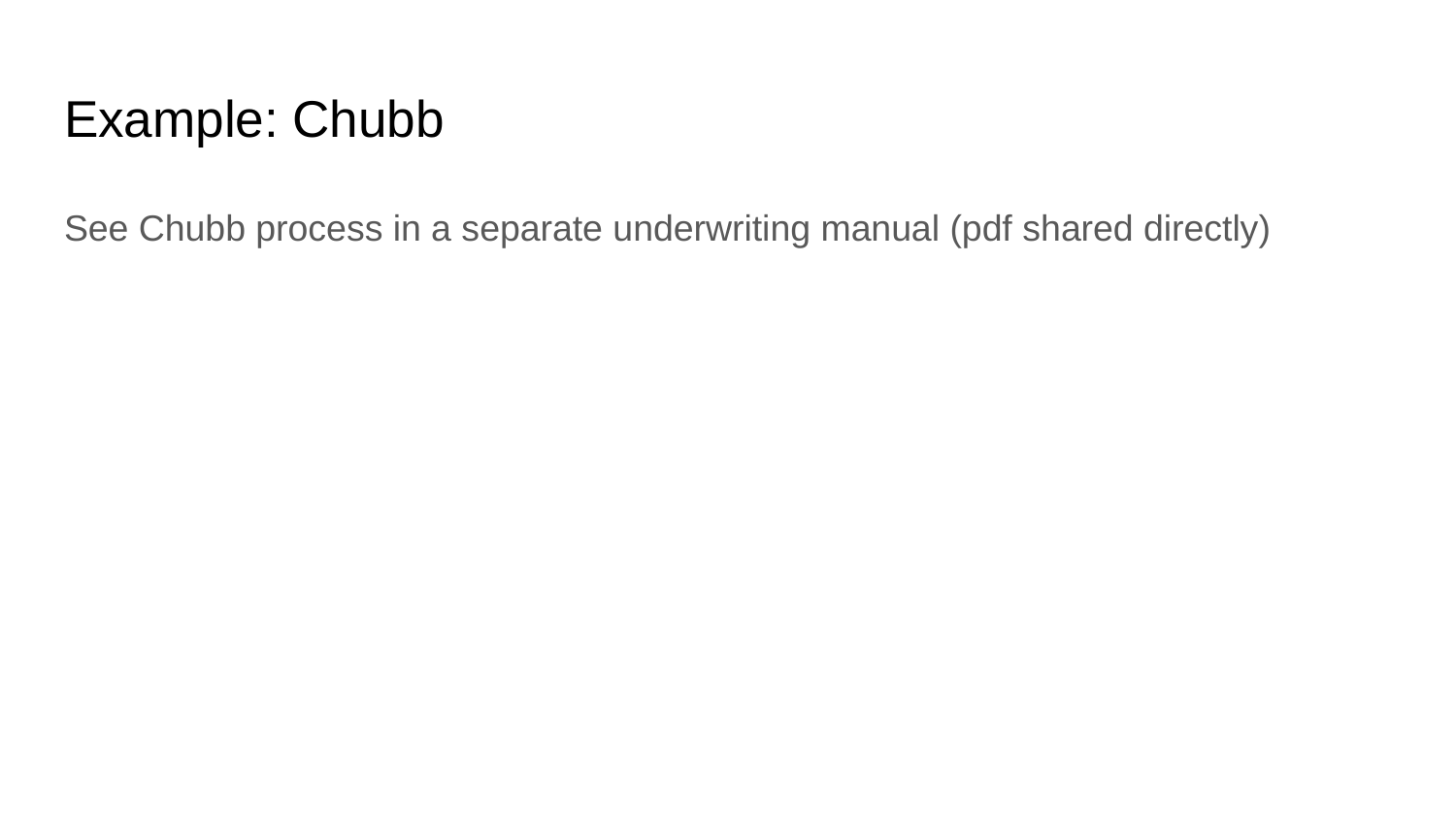

# Example: Chubb
See Chubb process in a separate underwriting manual (pdf shared directly)